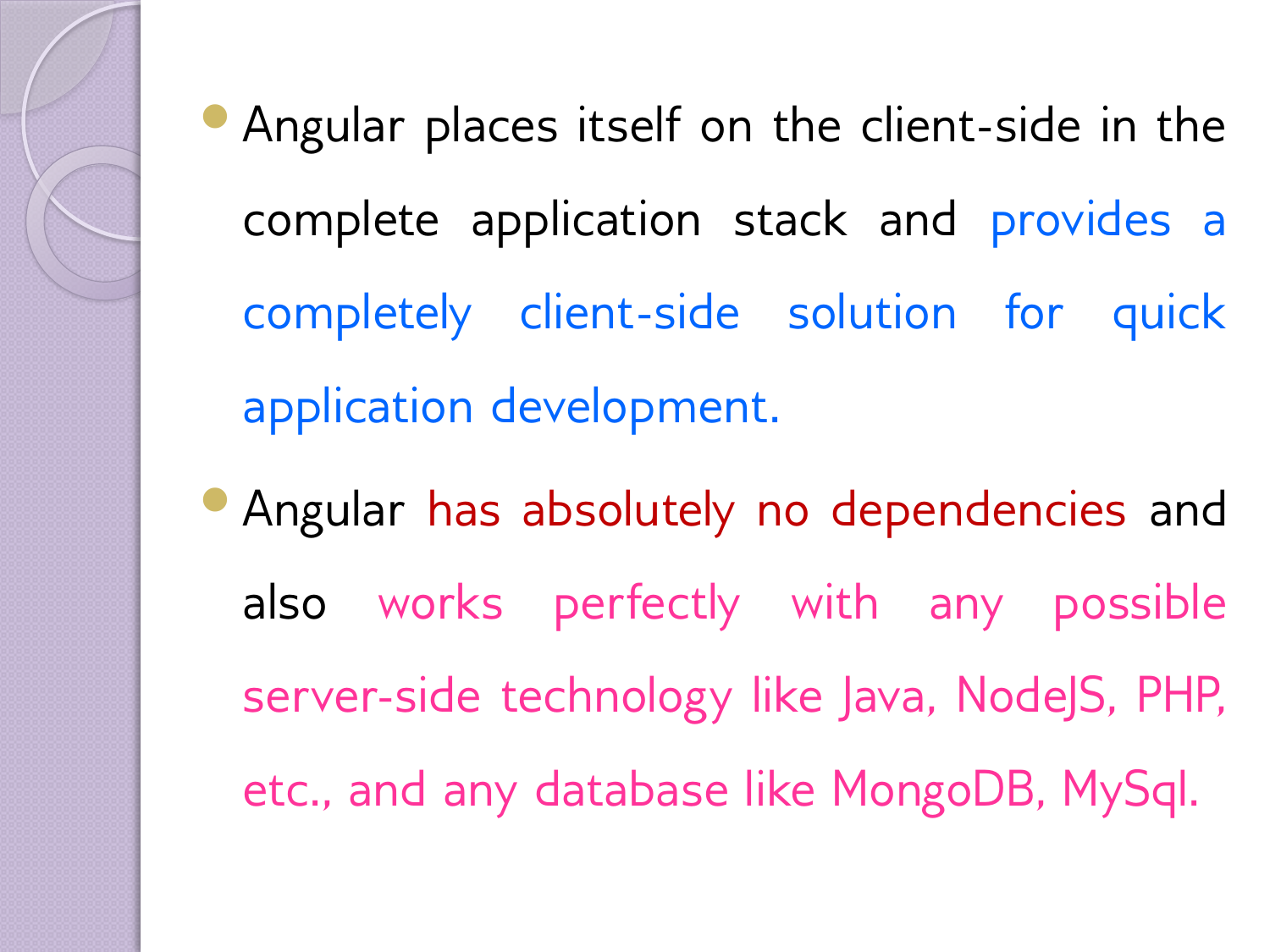

Angular places itself on the client-side in the complete application stack and provides a completely client-side solution for quick application development.
Angular has absolutely no dependencies and also works perfectly with any possible server-side technology like Java, NodeJS, PHP, etc., and any database like MongoDB, MySql.